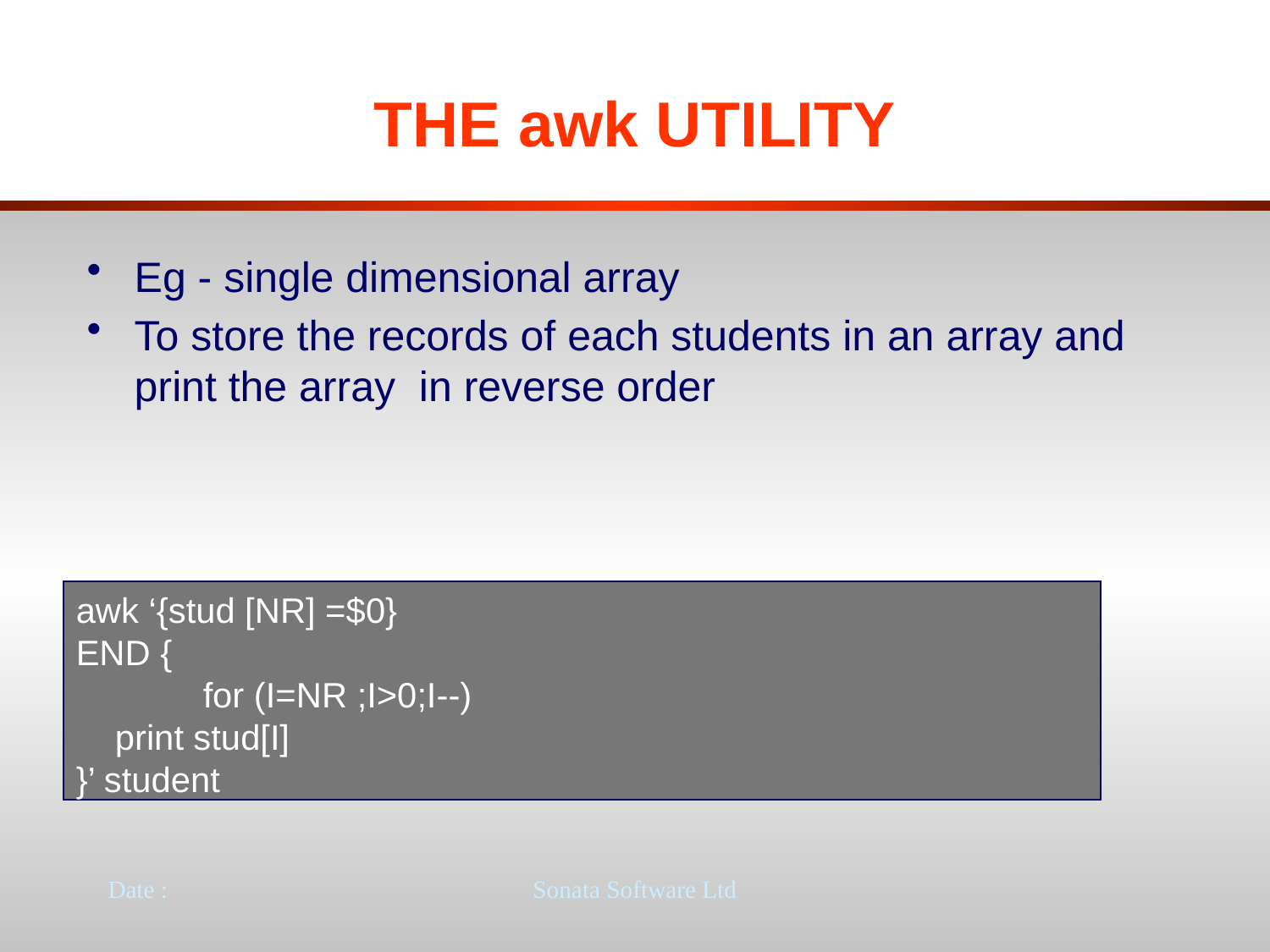

# THE awk UTILITY
Eg - single dimensional array
To store the records of each students in an array and print the array  in reverse order

awk ‘{stud [NR] =$0}
END {
	for (I=NR ;I>0;I--)
    print stud[I]
}’ student
Date :
Sonata Software Ltd